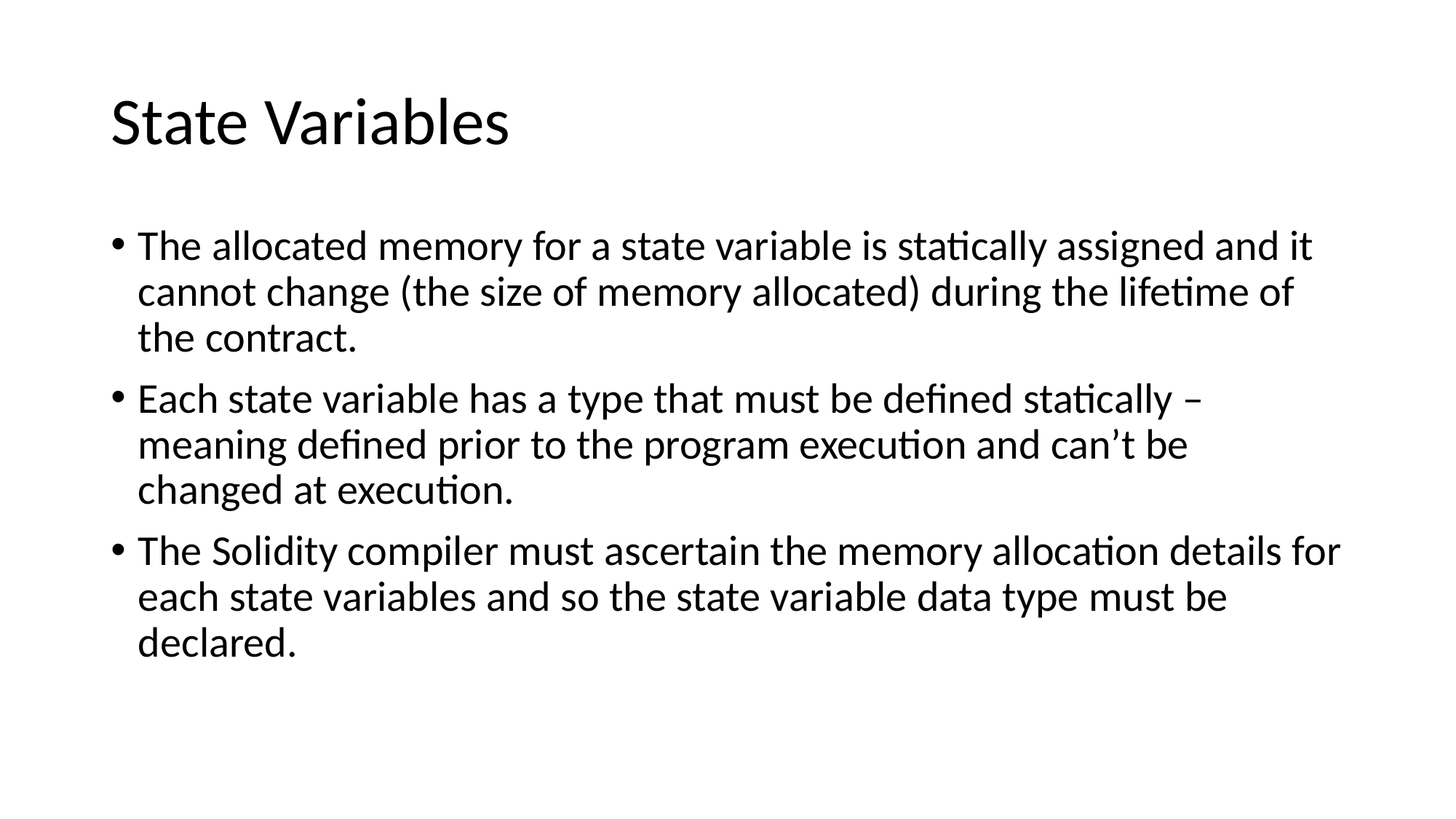

# State Variables
The allocated memory for a state variable is statically assigned and it cannot change (the size of memory allocated) during the lifetime of the contract.
Each state variable has a type that must be defined statically – meaning defined prior to the program execution and can’t be changed at execution.
The Solidity compiler must ascertain the memory allocation details for each state variables and so the state variable data type must be declared.